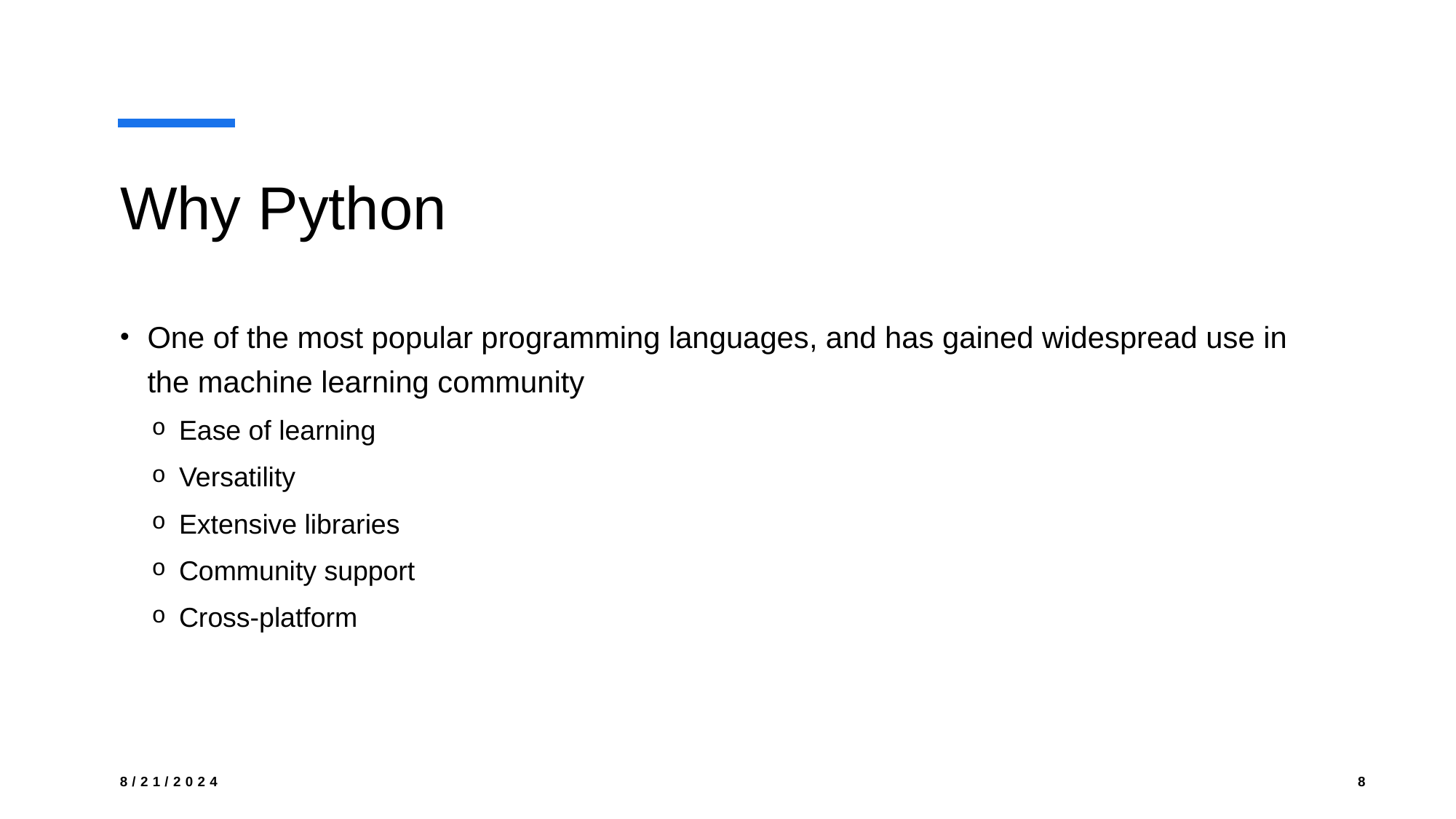

# Why Python
One of the most popular programming languages, and has gained widespread use in the machine learning community
Ease of learning
Versatility
Extensive libraries
Community support
Cross-platform
8/21/2024
8